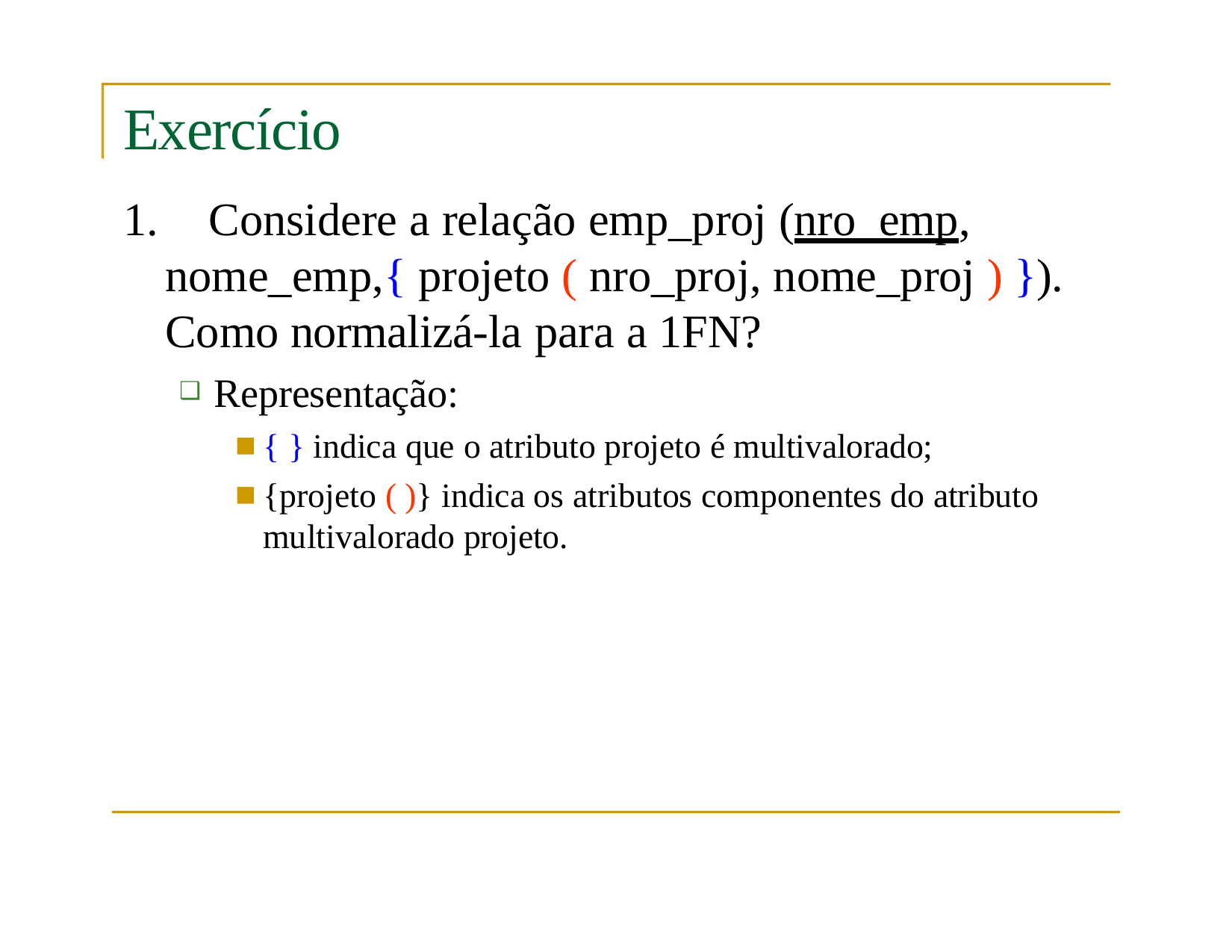

# Exercício
	Considere a relação emp_proj (nro_emp, nome_emp,{ projeto ( nro_proj, nome_proj ) }). Como normalizá-la para a 1FN?
Representação:
{ } indica que o atributo projeto é multivalorado;
{projeto ( )} indica os atributos componentes do atributo multivalorado projeto.